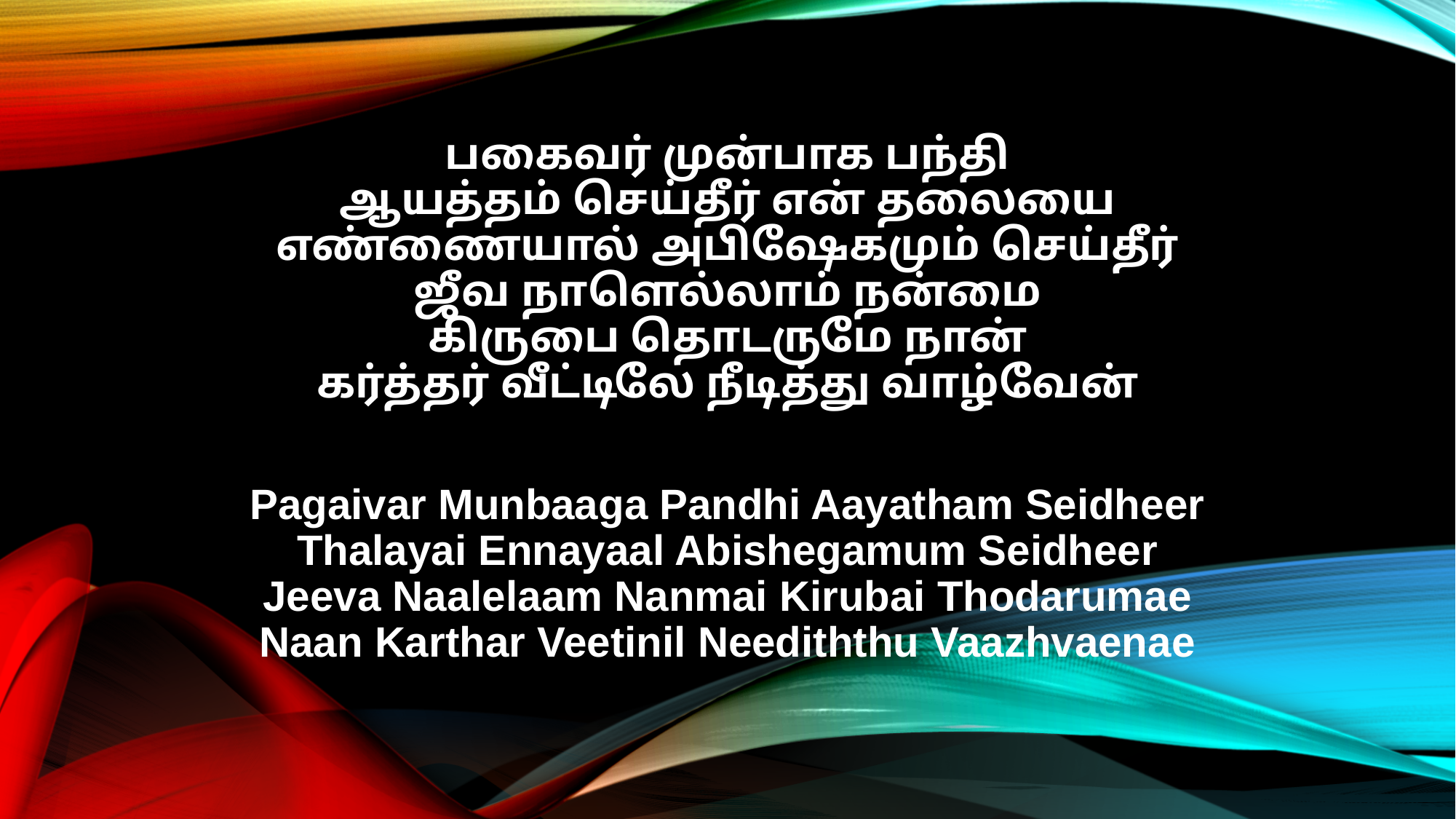

பகைவர் முன்பாக பந்தி
ஆயத்தம் செய்தீர் என் தலையை
எண்ணையால் அபிஷேகமும் செய்தீர்
ஜீவ நாளெல்லாம் நன்மை
கிருபை தொடருமே நான்
கர்த்தர் வீட்டிலே நீடித்து வாழ்வேன்

Pagaivar Munbaaga Pandhi Aayatham Seidheer
Thalayai Ennayaal Abishegamum Seidheer
Jeeva Naalelaam Nanmai Kirubai Thodarumae
Naan Karthar Veetinil Neediththu Vaazhvaenae